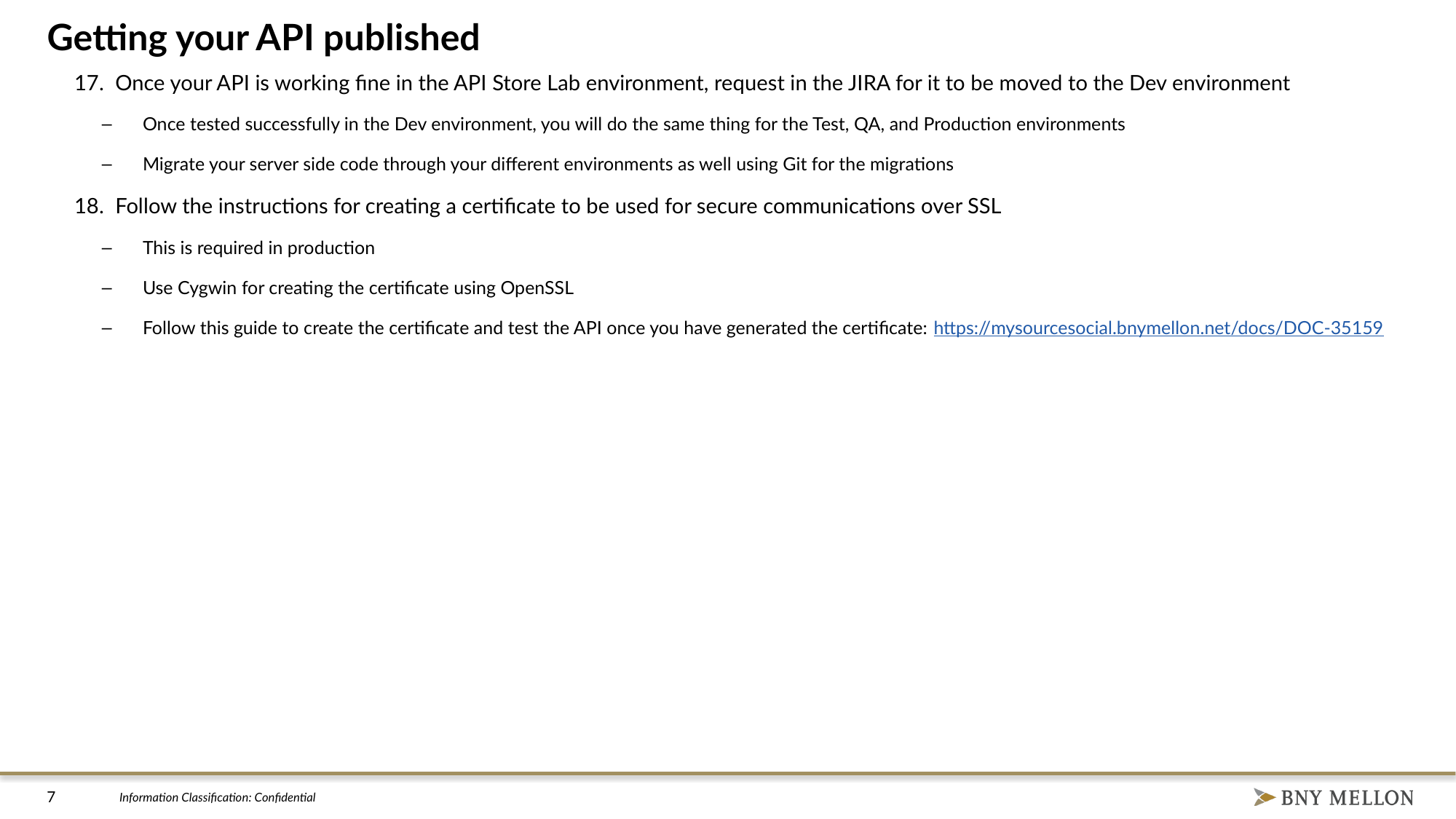

# Getting your API published
Once your API is working fine in the API Store Lab environment, request in the JIRA for it to be moved to the Dev environment
Once tested successfully in the Dev environment, you will do the same thing for the Test, QA, and Production environments
Migrate your server side code through your different environments as well using Git for the migrations
Follow the instructions for creating a certificate to be used for secure communications over SSL
This is required in production
Use Cygwin for creating the certificate using OpenSSL
Follow this guide to create the certificate and test the API once you have generated the certificate: https://mysourcesocial.bnymellon.net/docs/DOC-35159